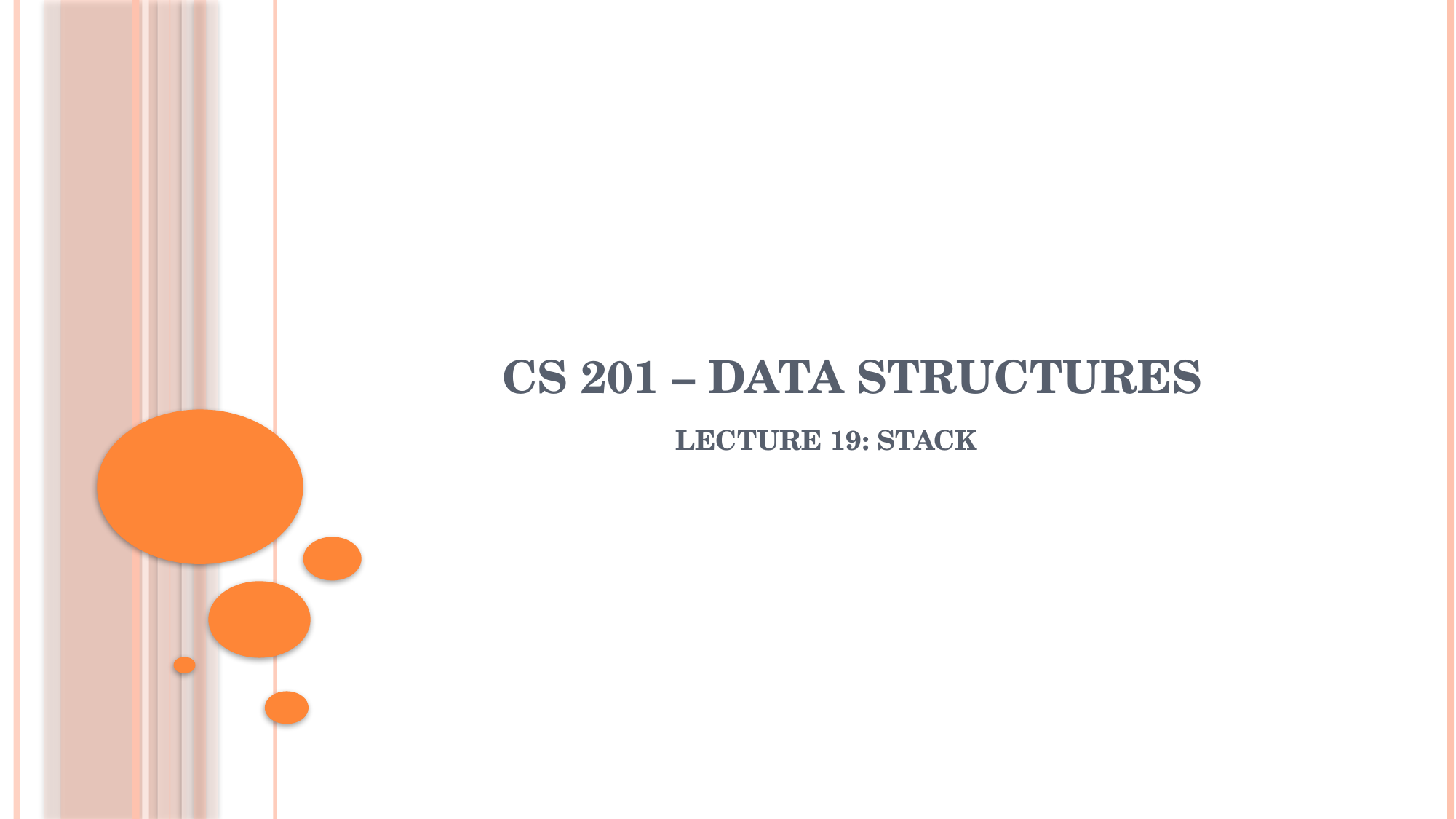

# CS 201 – DATA STRUCTURES
                                     LECTURE 19: STACK